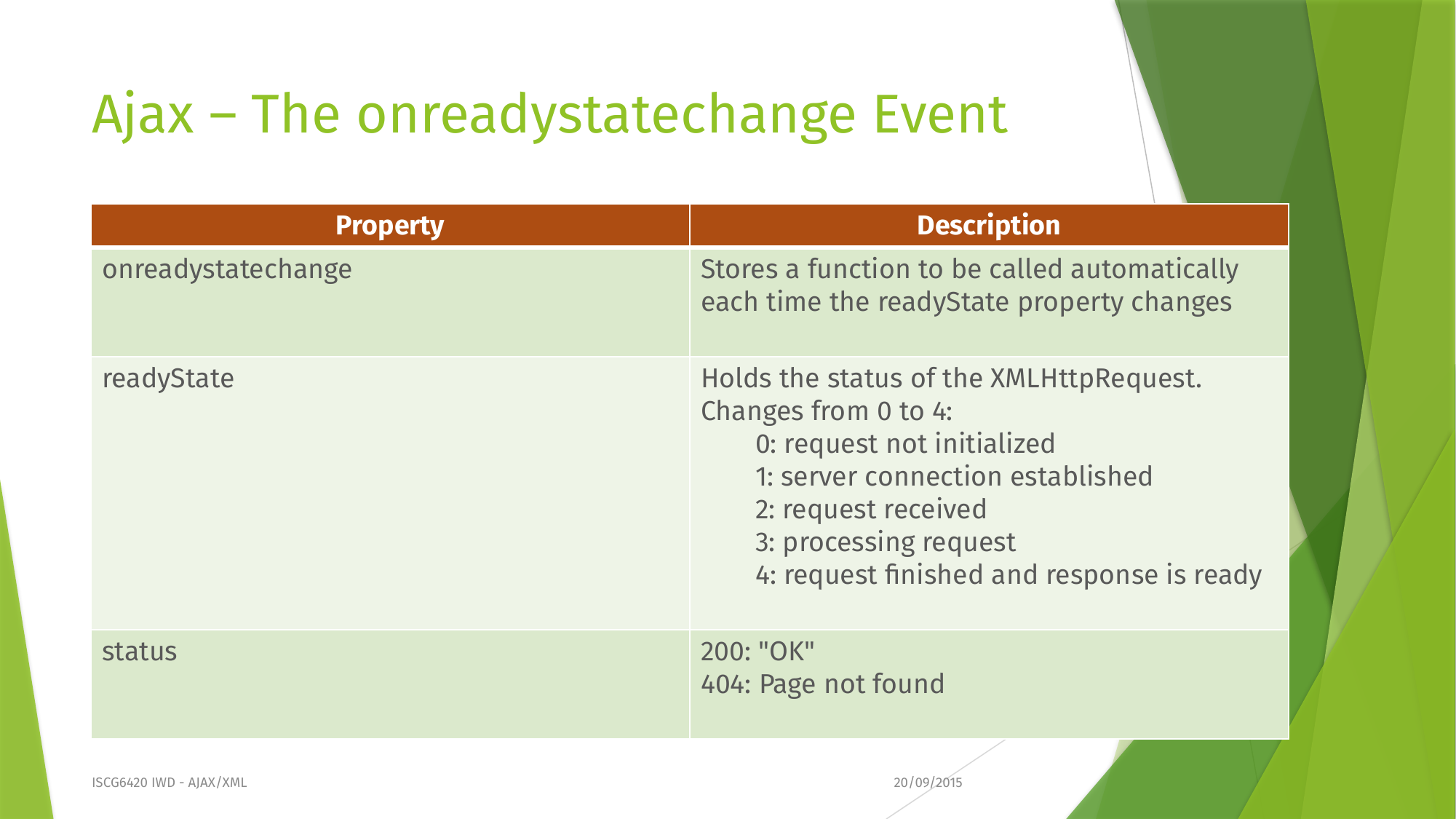

# Ajax – The onreadystatechange Event
| Property | Description |
| --- | --- |
| onreadystatechange | Stores a function to be called automatically each time the readyState property changes |
| readyState | Holds the status of the XMLHttpRequest. Changes from 0 to 4: 0: request not initialized 1: server connection established 2: request received 3: processing request 4: request finished and response is ready |
| status | 200: "OK" 404: Page not found |
20/09/2015
ISCG6420 IWD - AJAX/XML